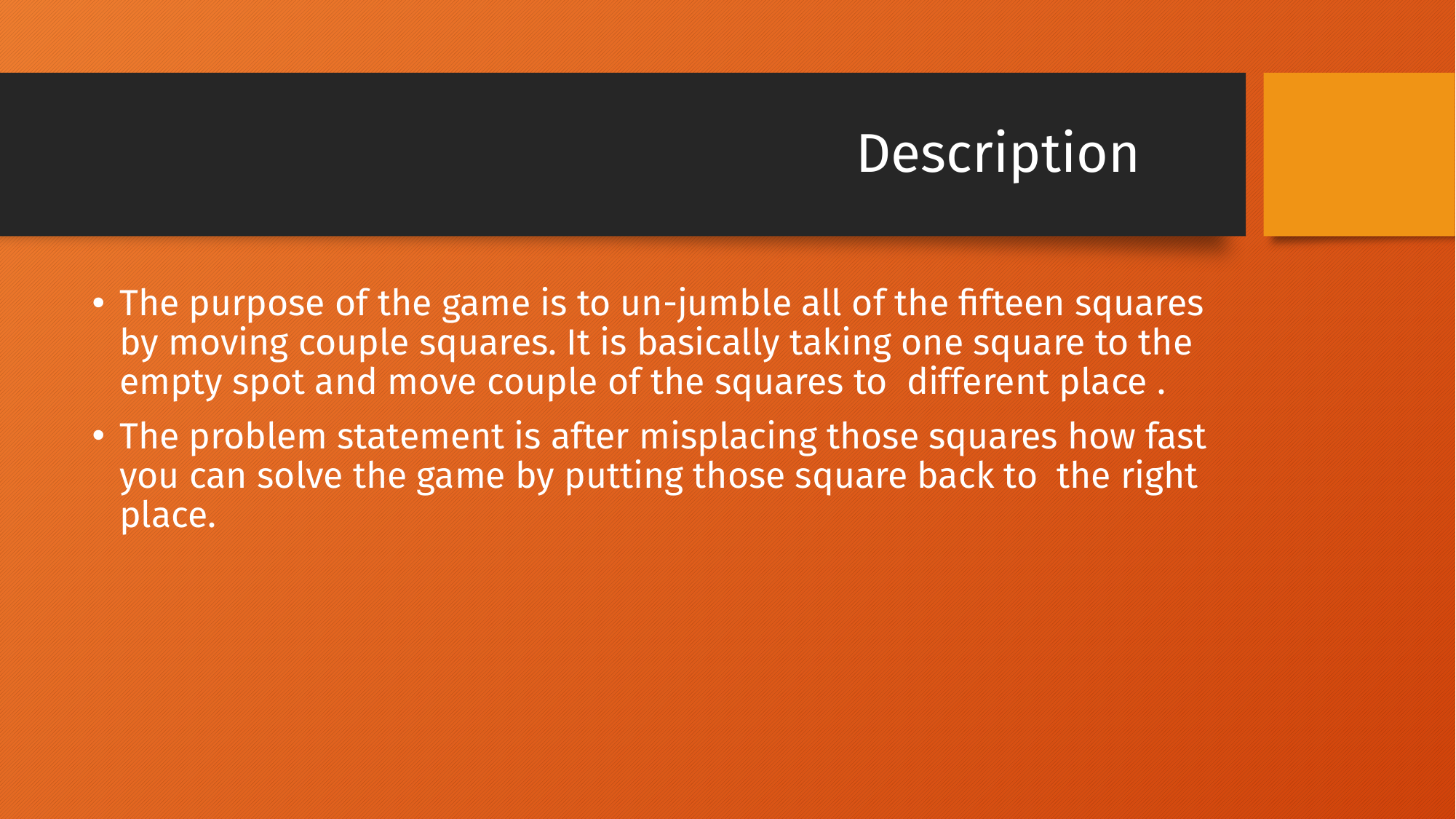

# Description
The purpose of the game is to un-jumble all of the fifteen squares by moving couple squares. It is basically taking one square to the empty spot and move couple of the squares to  different place .
The problem statement is after misplacing those squares how fast you can solve the game by putting those square back to  the right place.